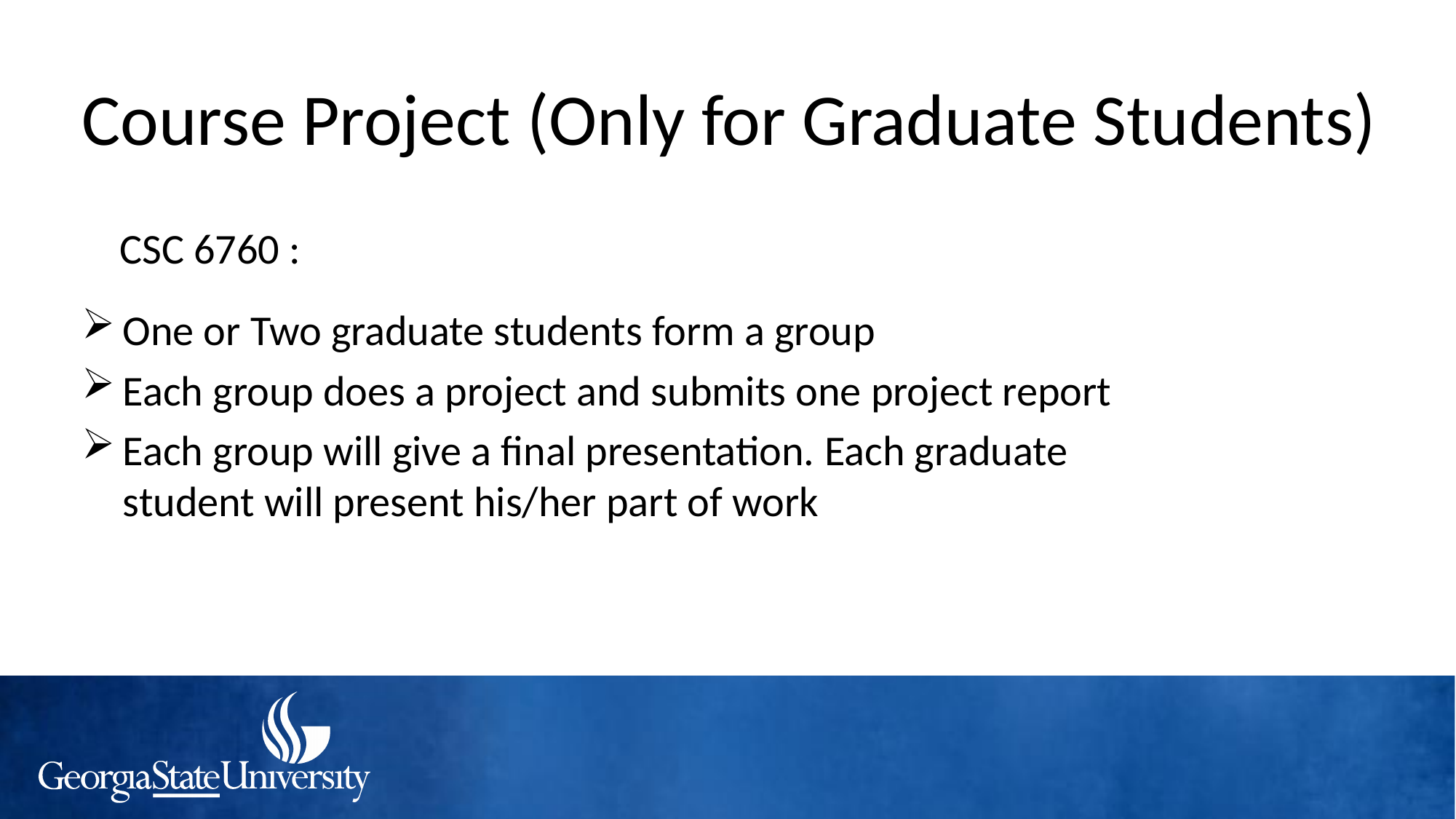

Course Project (Only for Graduate Students)
CSC 6760 :
One or Two graduate students form a group
Each group does a project and submits one project report
Each group will give a final presentation. Each graduate student will present his/her part of work